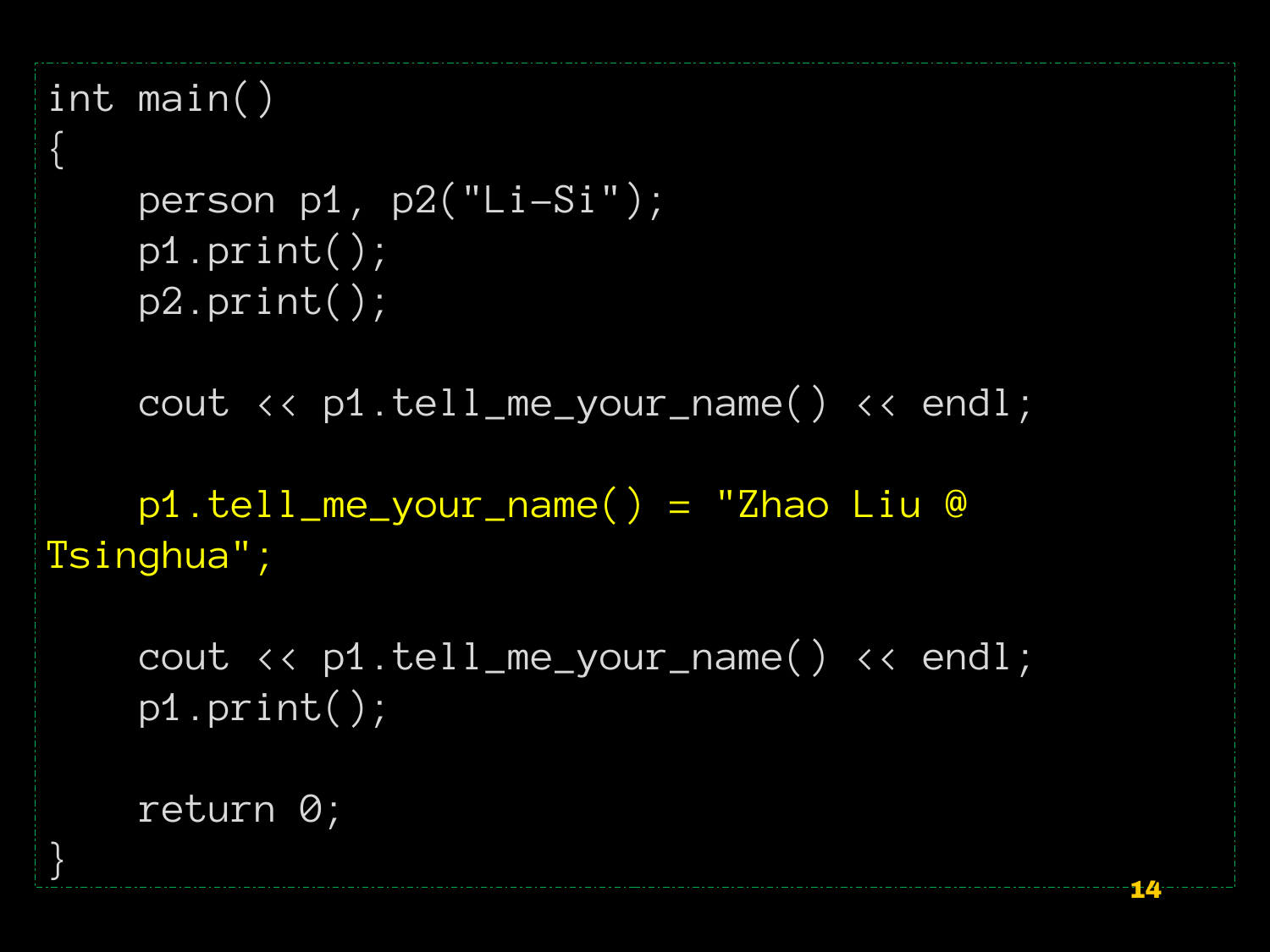

int main()
{
    person p1, p2("Li-Si");
    p1.print();
    p2.print();

    cout << p1.tell_me_your_name() << endl;

    p1.tell_me_your_name() = "Zhao Liu @ Tsinghua";

    cout << p1.tell_me_your_name() << endl;
    p1.print();

    return 0;
}
14